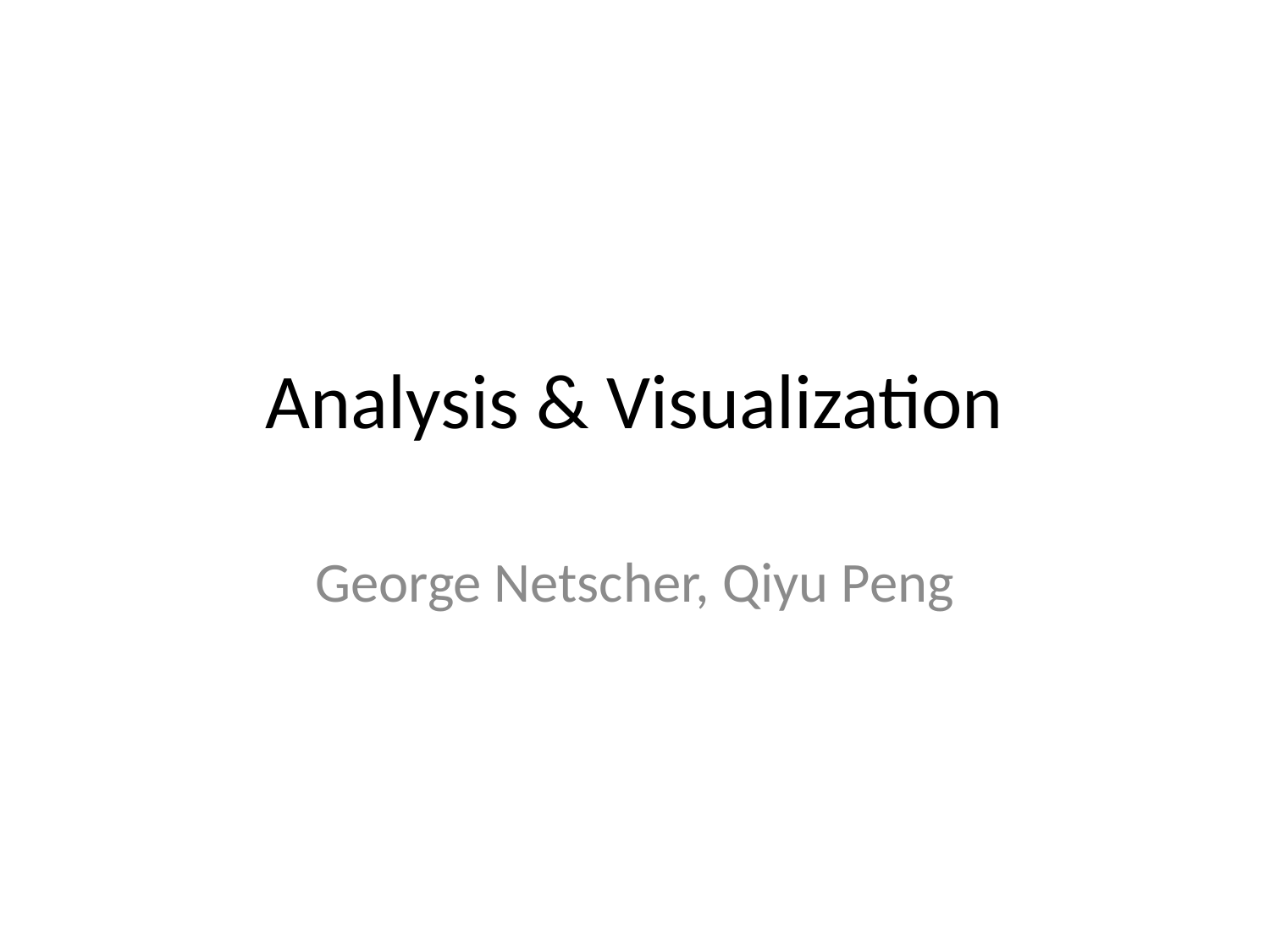

# Analysis & Visualization
George Netscher, Qiyu Peng